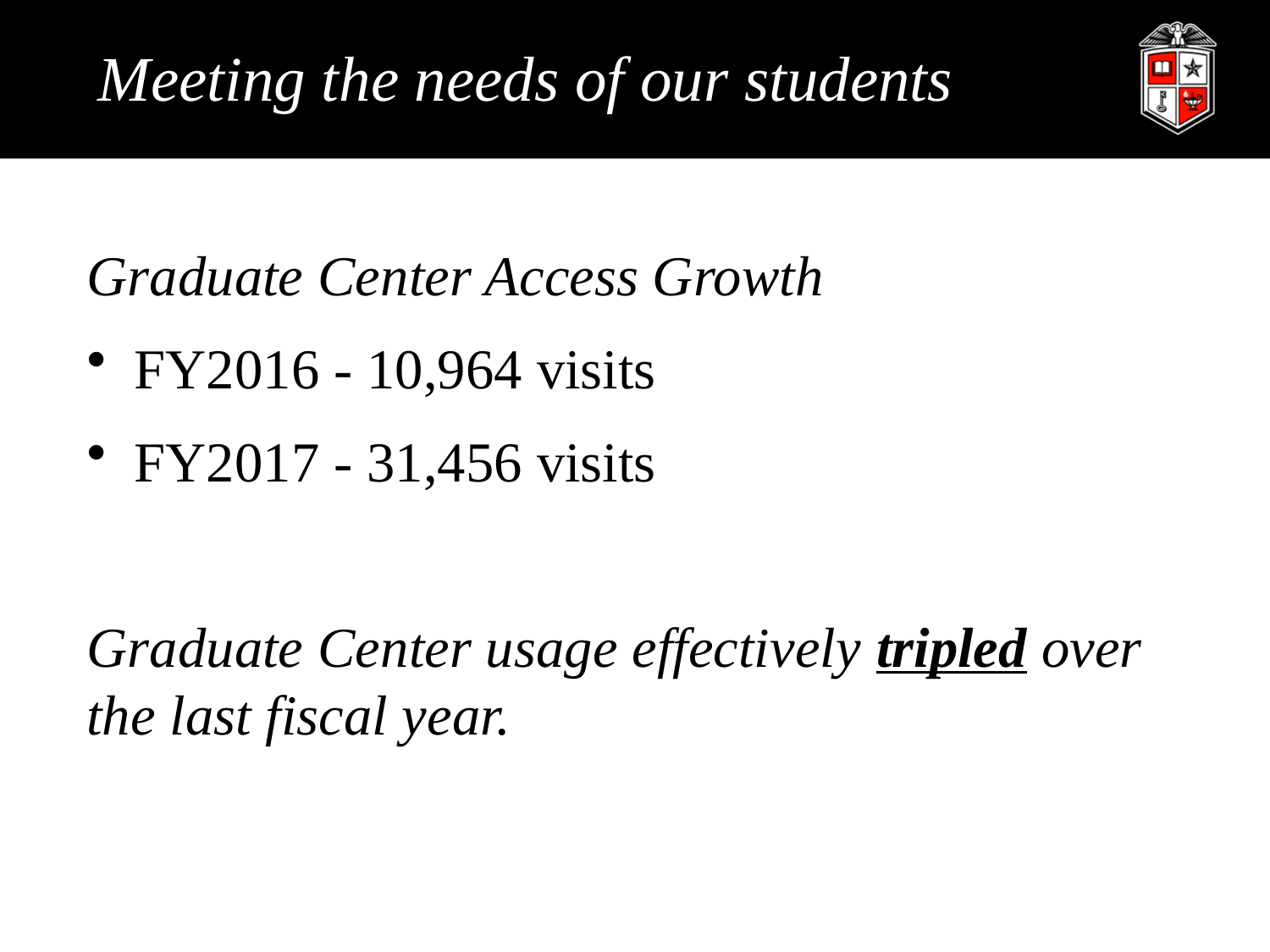

# Meeting the needs of our students
Graduate Center Access Growth
FY2016 - 10,964 visits
FY2017 - 31,456 visits

Graduate Center usage effectively tripled over the last fiscal year.